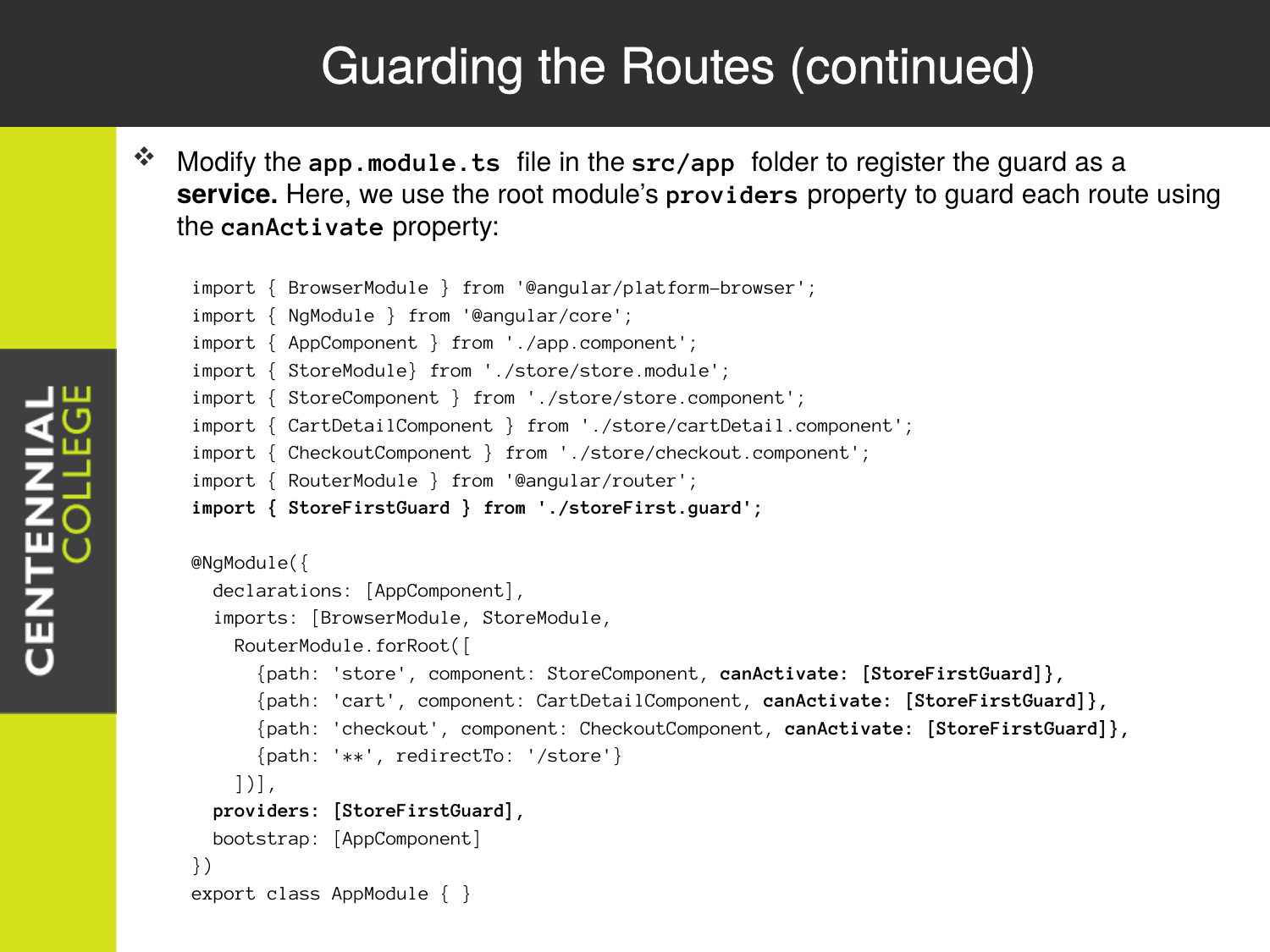

# Guarding the Routes (continued)
Modify the app.module.ts file in the src/app folder to register the guard as a service. Here, we use the root module’s providers property to guard each route using the canActivate property:

import { BrowserModule } from '@angular/platform-browser';
import { NgModule } from '@angular/core';
import { AppComponent } from './app.component';
import { StoreModule} from './store/store.module';
import { StoreComponent } from './store/store.component';
import { CartDetailComponent } from './store/cartDetail.component';
import { CheckoutComponent } from './store/checkout.component';
import { RouterModule } from '@angular/router';
import { StoreFirstGuard } from './storeFirst.guard';

@NgModule({
  declarations: [AppComponent],
  imports: [BrowserModule, StoreModule,
    RouterModule.forRoot([
      {path: 'store', component: StoreComponent, canActivate: [StoreFirstGuard]},
      {path: 'cart', component: CartDetailComponent, canActivate: [StoreFirstGuard]},
      {path: 'checkout', component: CheckoutComponent, canActivate: [StoreFirstGuard]},
      {path: '**', redirectTo: '/store'}
    ])],
  providers: [StoreFirstGuard],
  bootstrap: [AppComponent]
})
export class AppModule { }